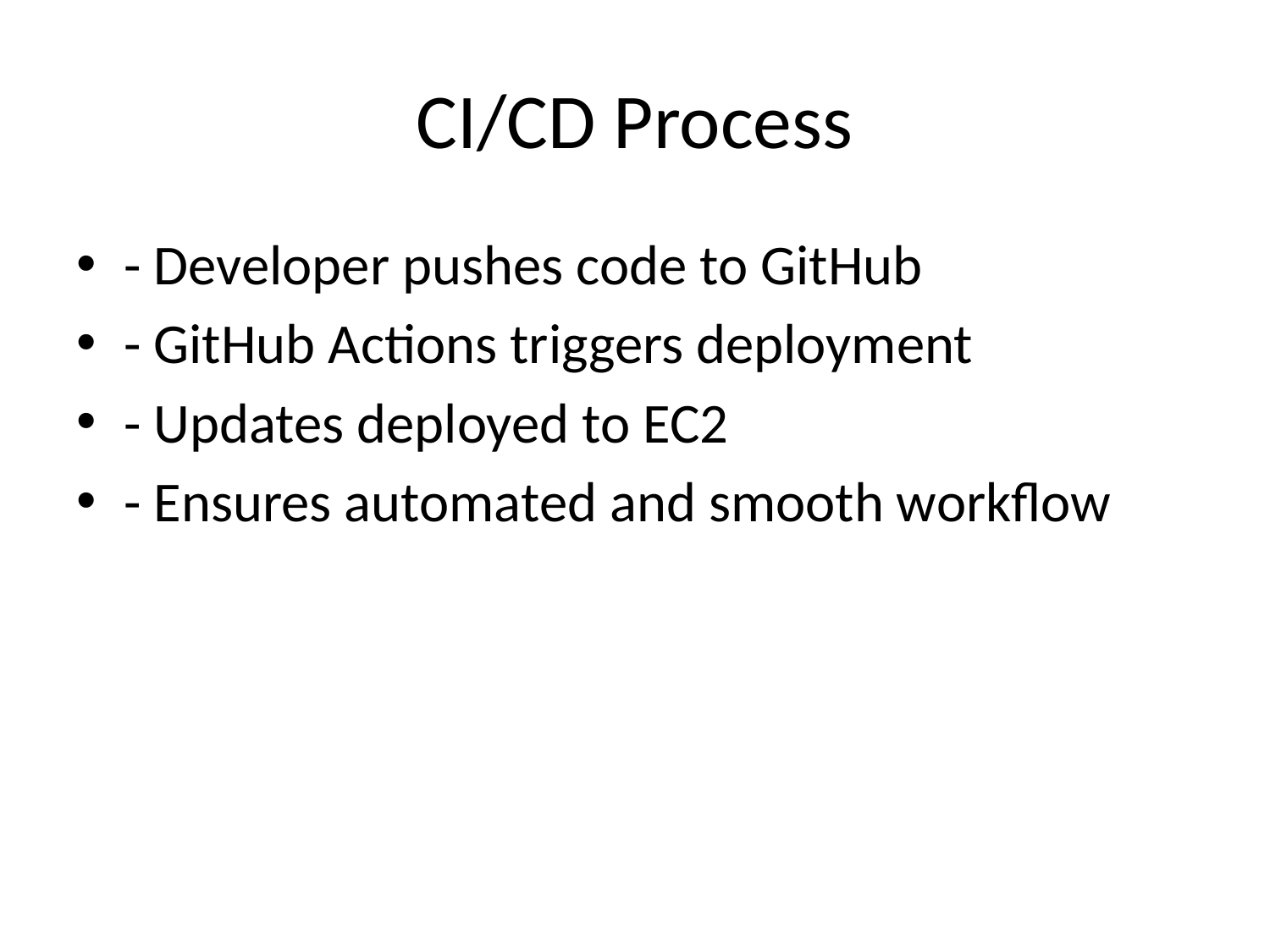

# CI/CD Process
- Developer pushes code to GitHub
- GitHub Actions triggers deployment
- Updates deployed to EC2
- Ensures automated and smooth workflow